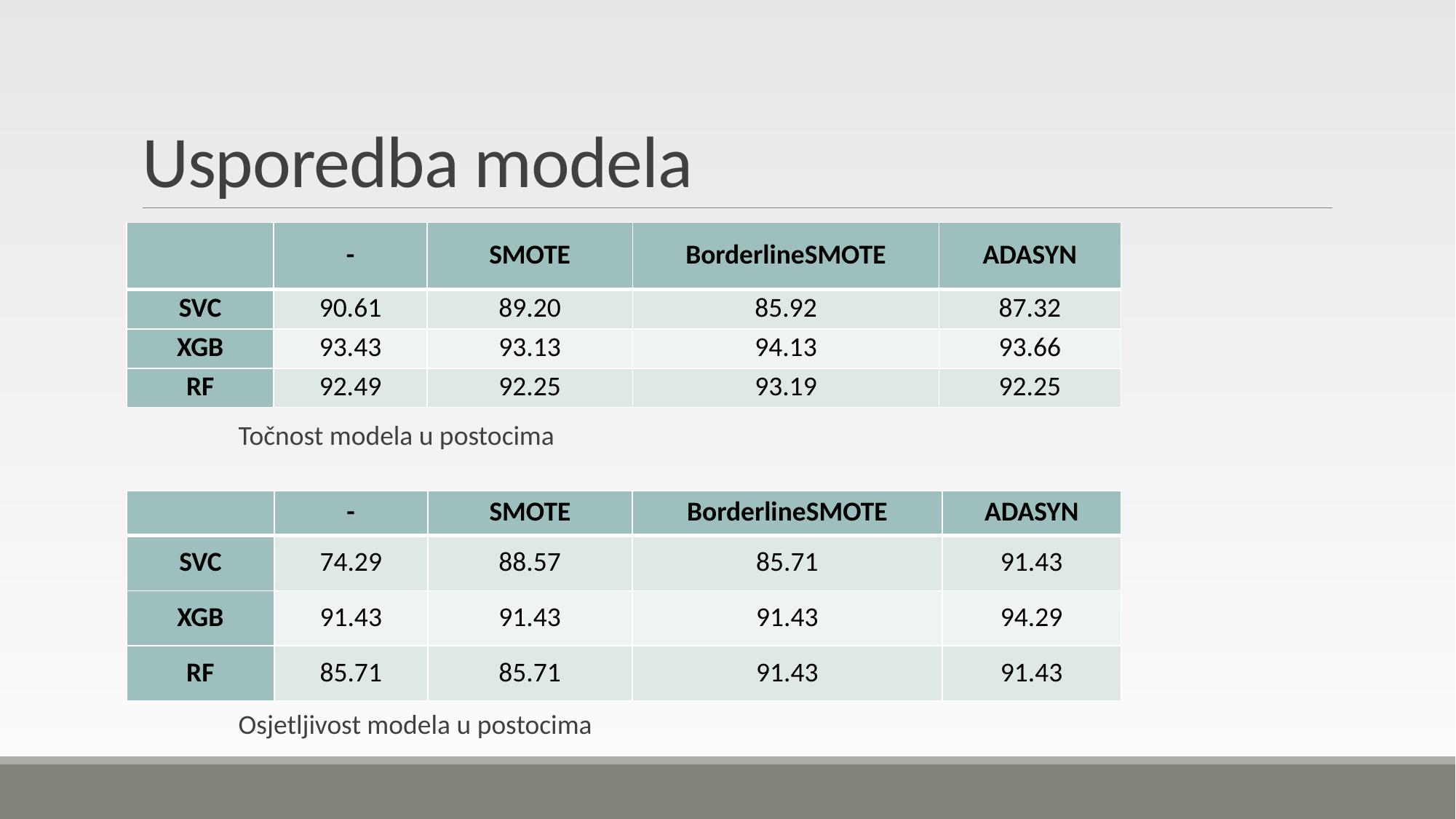

# Usporedba modela
|  | - | SMOTE | BorderlineSMOTE | ADASYN |
| --- | --- | --- | --- | --- |
| SVC | 90.61 | 89.20 | 85.92 | 87.32 |
| XGB | 93.43 | 93.13 | 94.13 | 93.66 |
| RF | 92.49 | 92.25 | 93.19 | 92.25 |
Točnost modela u postocima
|  | - | SMOTE | BorderlineSMOTE | ADASYN |
| --- | --- | --- | --- | --- |
| SVC | 74.29 | 88.57 | 85.71 | 91.43 |
| XGB | 91.43 | 91.43 | 91.43 | 94.29 |
| RF | 85.71 | 85.71 | 91.43 | 91.43 |
Osjetljivost modela u postocima